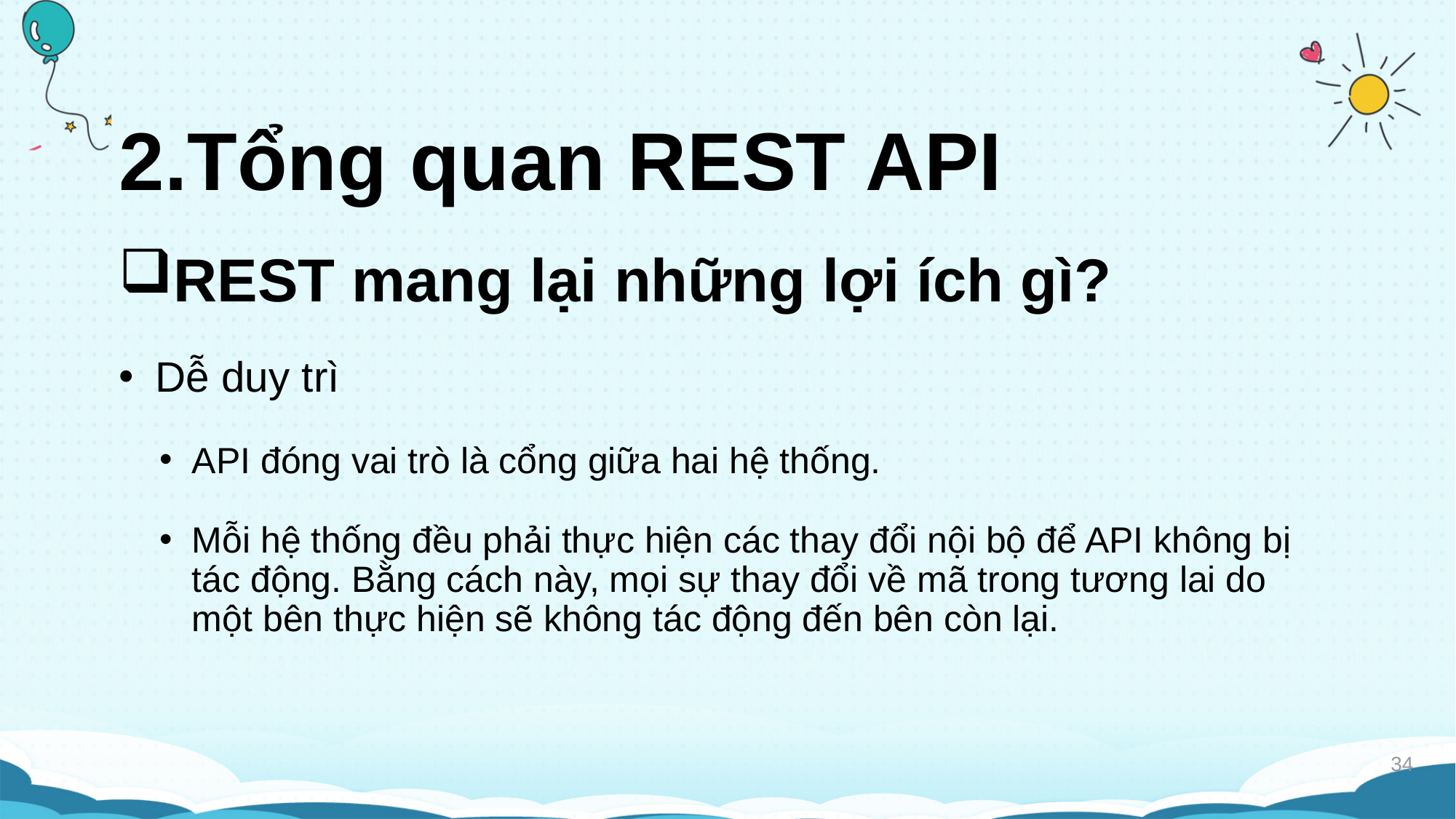

# 2.Tổng quan REST API
REST mang lại những lợi ích gì?
Dễ duy trì
API đóng vai trò là cổng giữa hai hệ thống.
Mỗi hệ thống đều phải thực hiện các thay đổi nội bộ để API không bị tác động. Bằng cách này, mọi sự thay đổi về mã trong tương lai do một bên thực hiện sẽ không tác động đến bên còn lại.
34